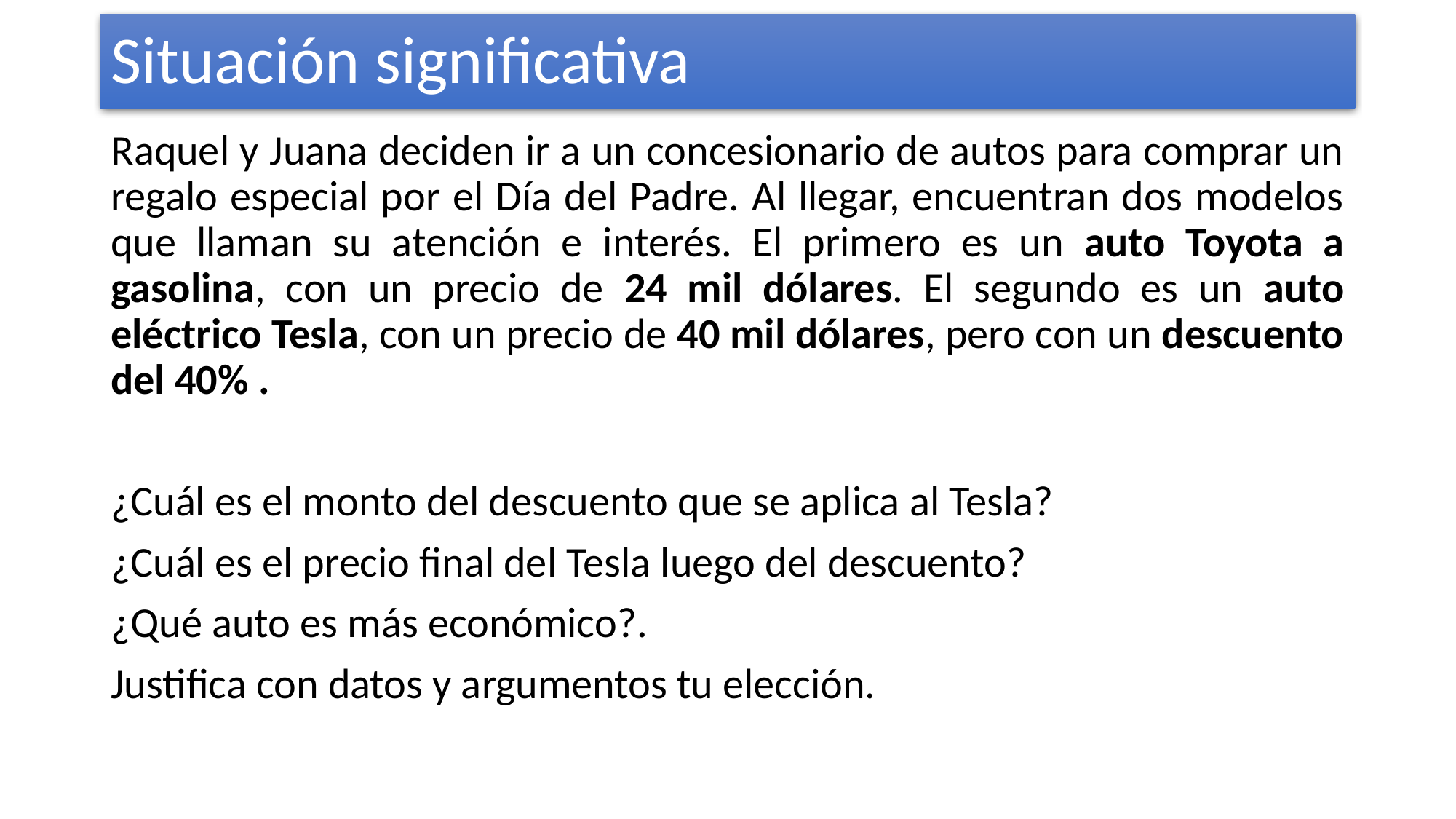

# Situación significativa
Raquel y Juana deciden ir a un concesionario de autos para comprar un regalo especial por el Día del Padre. Al llegar, encuentran dos modelos que llaman su atención e interés. El primero es un auto Toyota a gasolina, con un precio de 24 mil dólares. El segundo es un auto eléctrico Tesla, con un precio de 40 mil dólares, pero con un descuento del 40% .

¿Cuál es el monto del descuento que se aplica al Tesla?
¿Cuál es el precio final del Tesla luego del descuento?
¿Qué auto es más económico?.
Justifica con datos y argumentos tu elección.